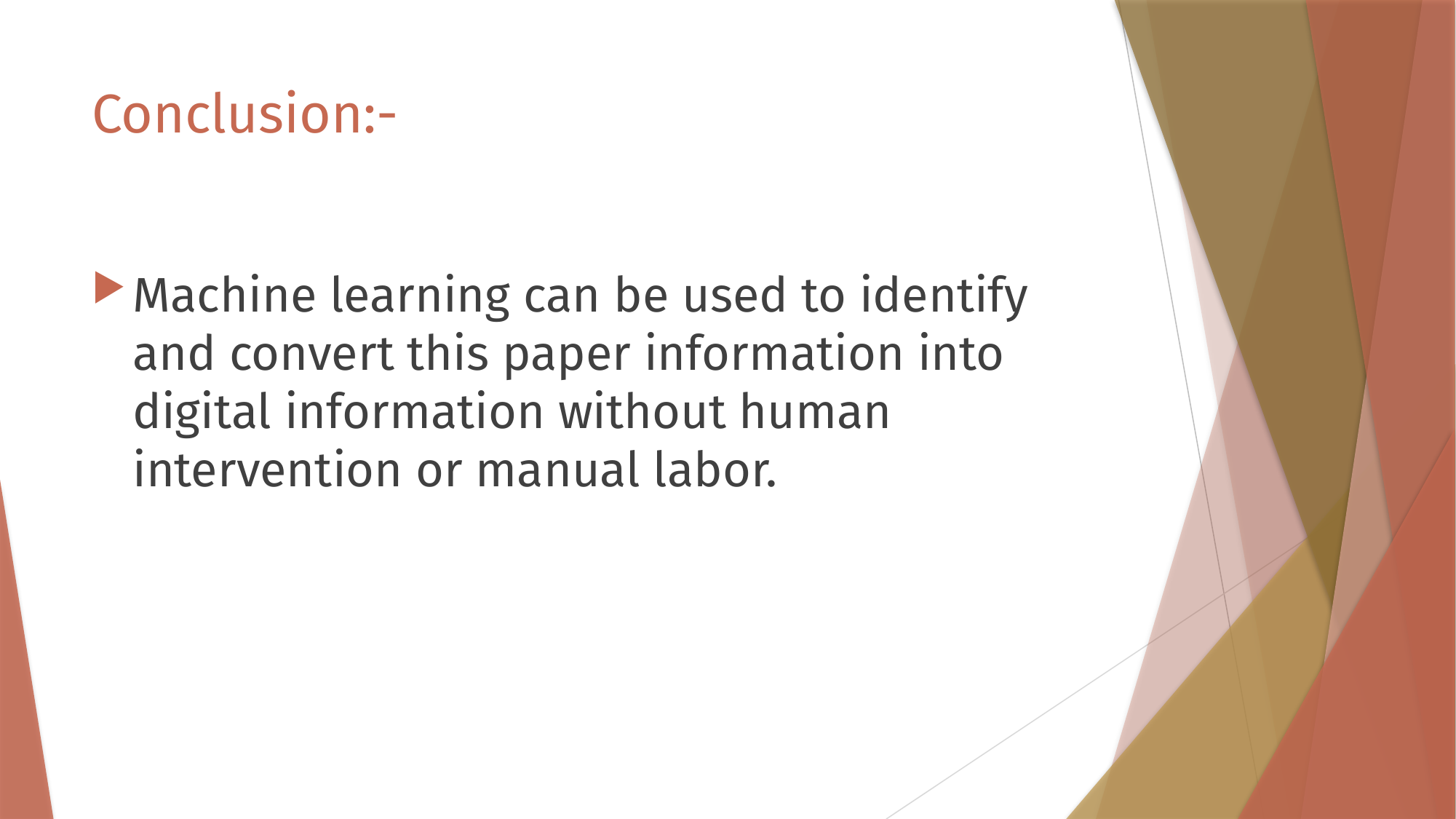

# Conclusion:-
Machine learning can be used to identify and convert this paper information into digital information without human intervention or manual labor.